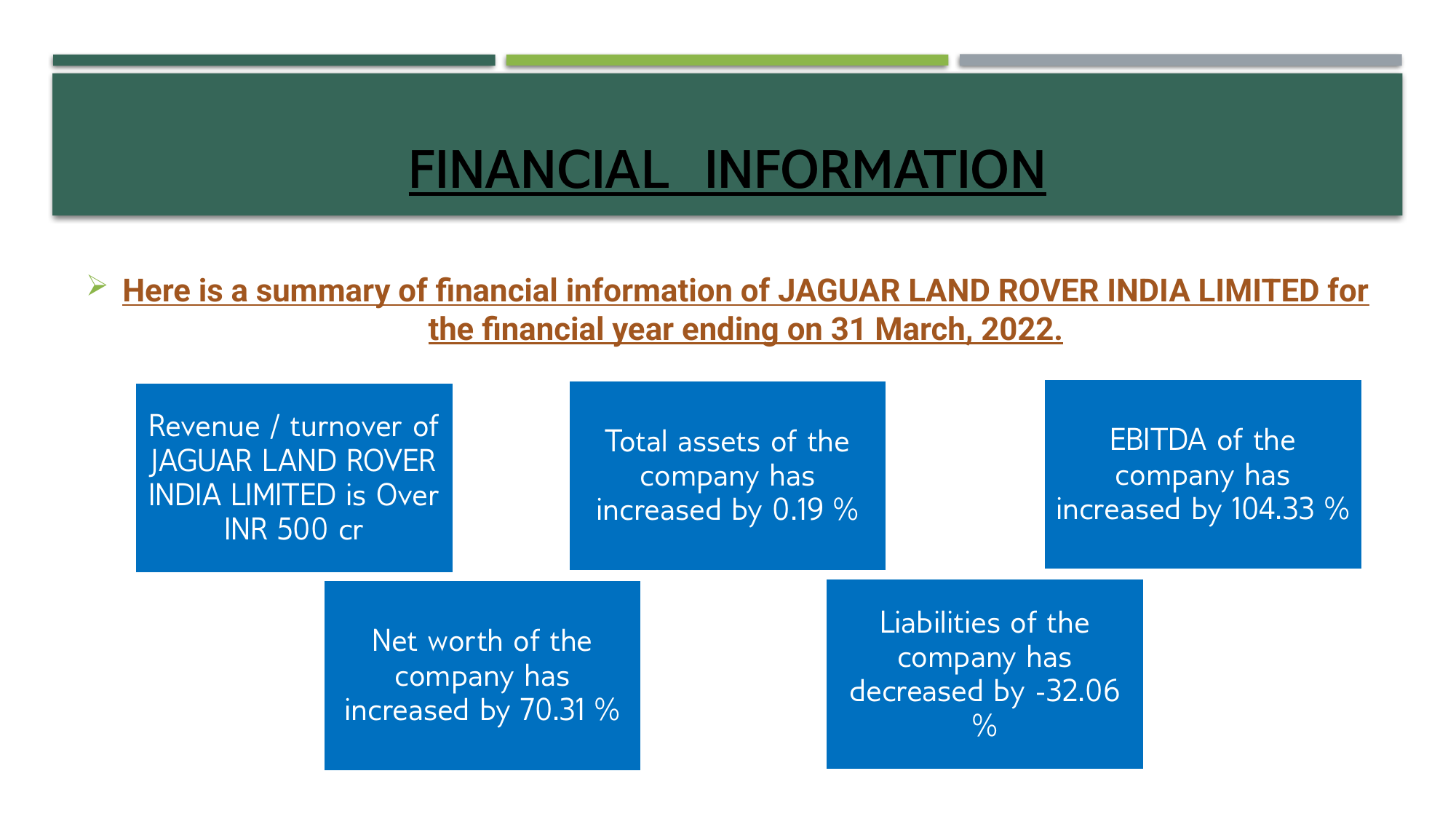

# Financial  Information
Here is a summary of financial information of JAGUAR LAND ROVER INDIA LIMITED for the financial year ending on 31 March, 2022.
Revenue / turnover of JAGUAR LAND ROVER INDIA LIMITED is Over INR 500 cr
Total assets of the company has increased by 0.19 %
EBITDA of the company has increased by 104.33 %
Net worth of the company has increased by 70.31 %
Liabilities of the company has decreased by -32.06 %